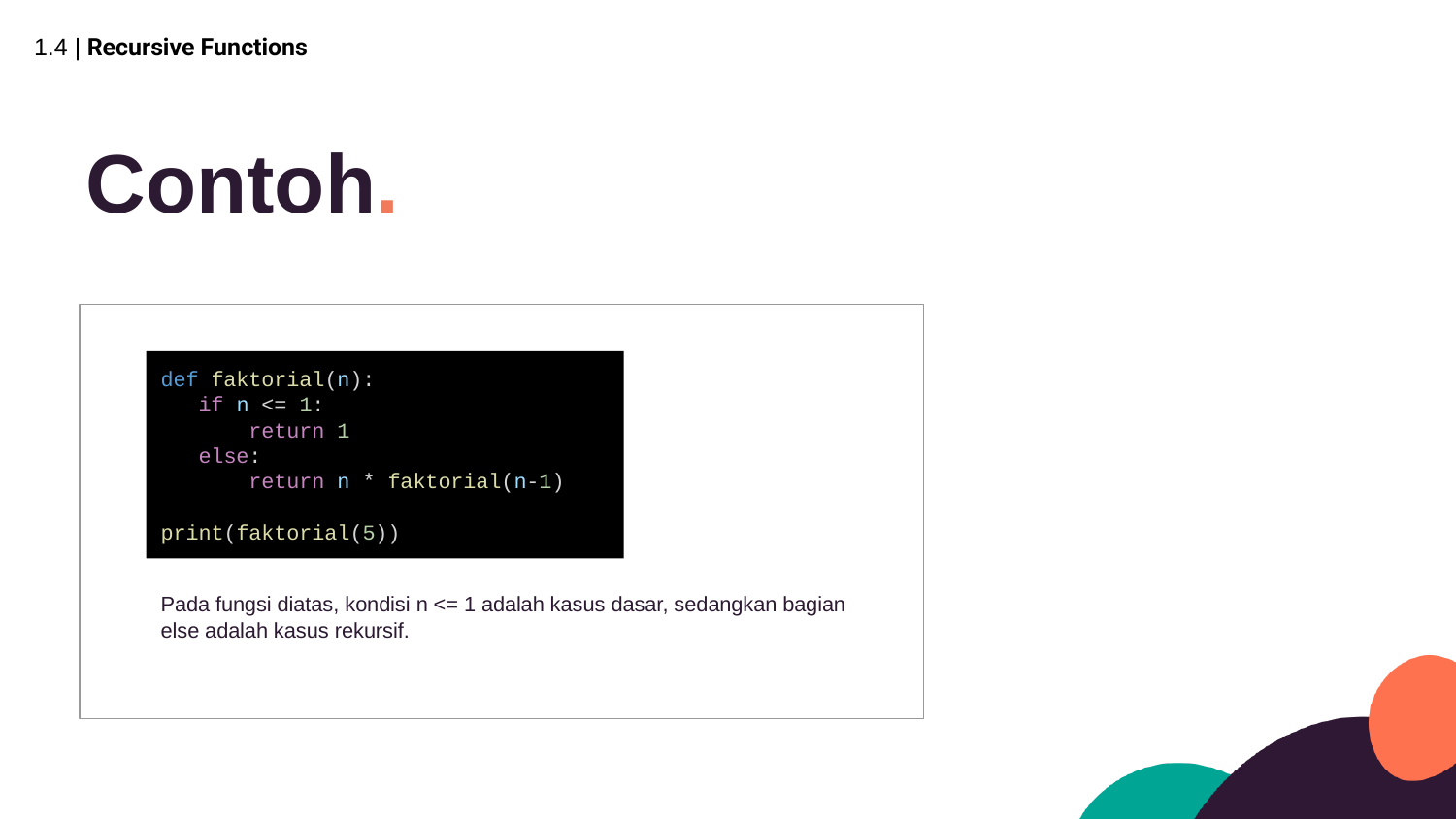

1.4 | Recursive Functions
Contoh.

def faktorial(n):
   if n <= 1:
       return 1
   else:
       return n * faktorial(n-1)

print(faktorial(5))
Pada fungsi diatas, kondisi n <= 1 adalah kasus dasar, sedangkan bagian else adalah kasus rekursif.